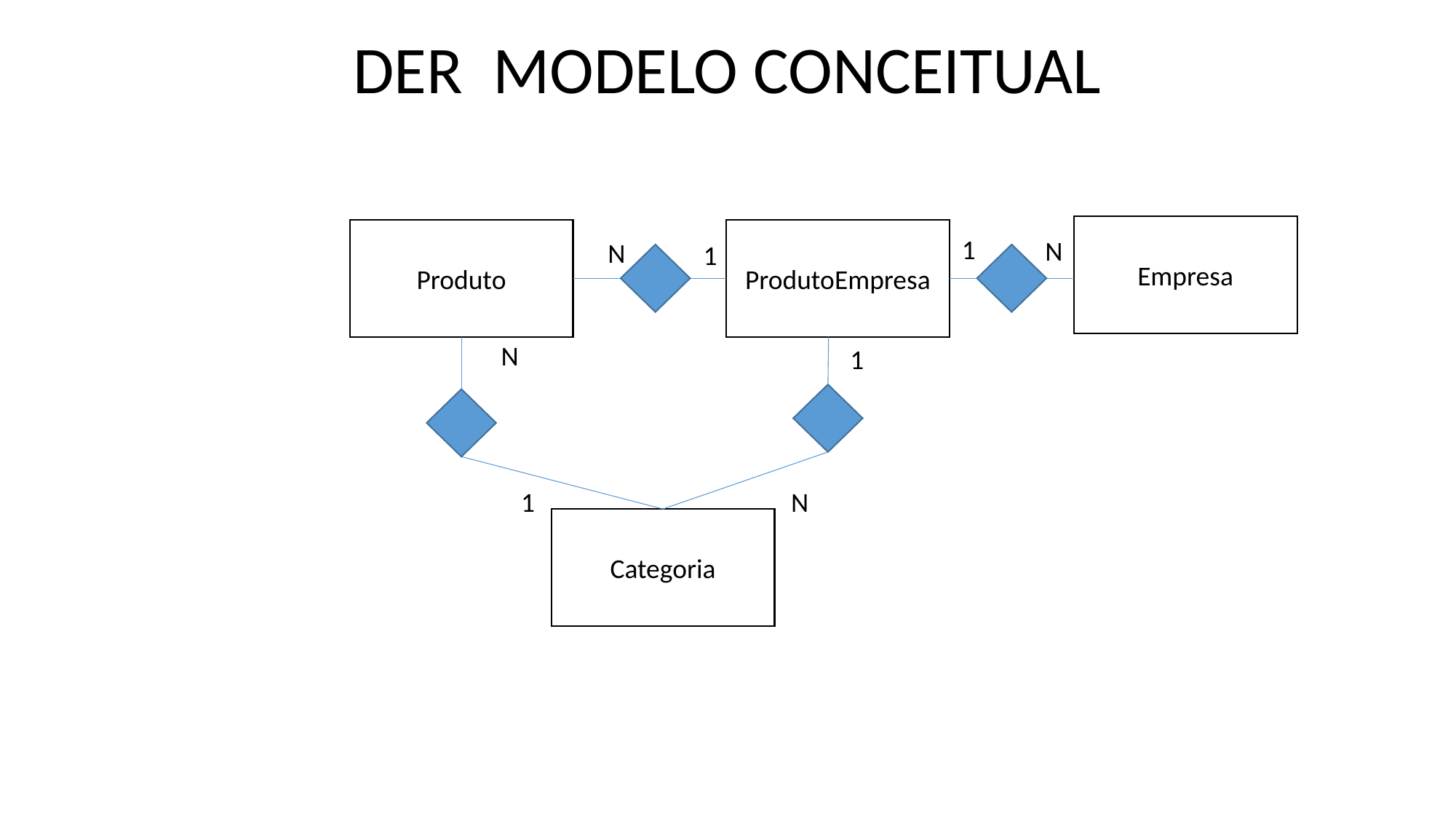

DER  MODELO CONCEITUAL
Empresa
Produto
ProdutoEmpresa
1
N
N
1

N
1

1
N
Categoria